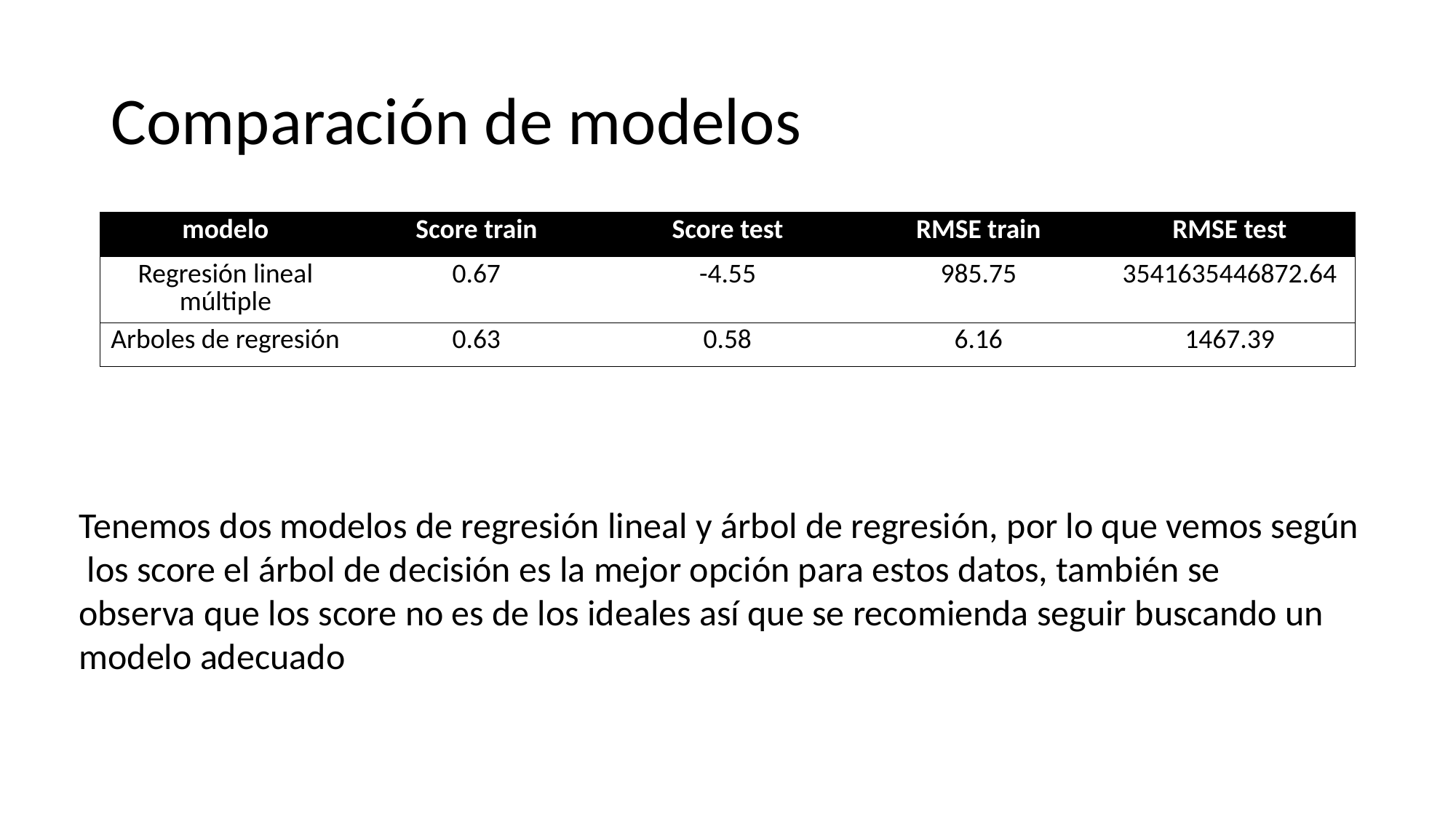

# Comparación de modelos
| modelo | Score train | Score test | RMSE train | RMSE test |
| --- | --- | --- | --- | --- |
| Regresión lineal múltiple | 0.67 | -4.55 | 985.75 | 3541635446872.64 |
| Arboles de regresión | 0.63 | 0.58 | 6.16 | 1467.39 |
Tenemos dos modelos de regresión lineal y árbol de regresión, por lo que vemos según
 los score el árbol de decisión es la mejor opción para estos datos, también se observa que los score no es de los ideales así que se recomienda seguir buscando un
modelo adecuado